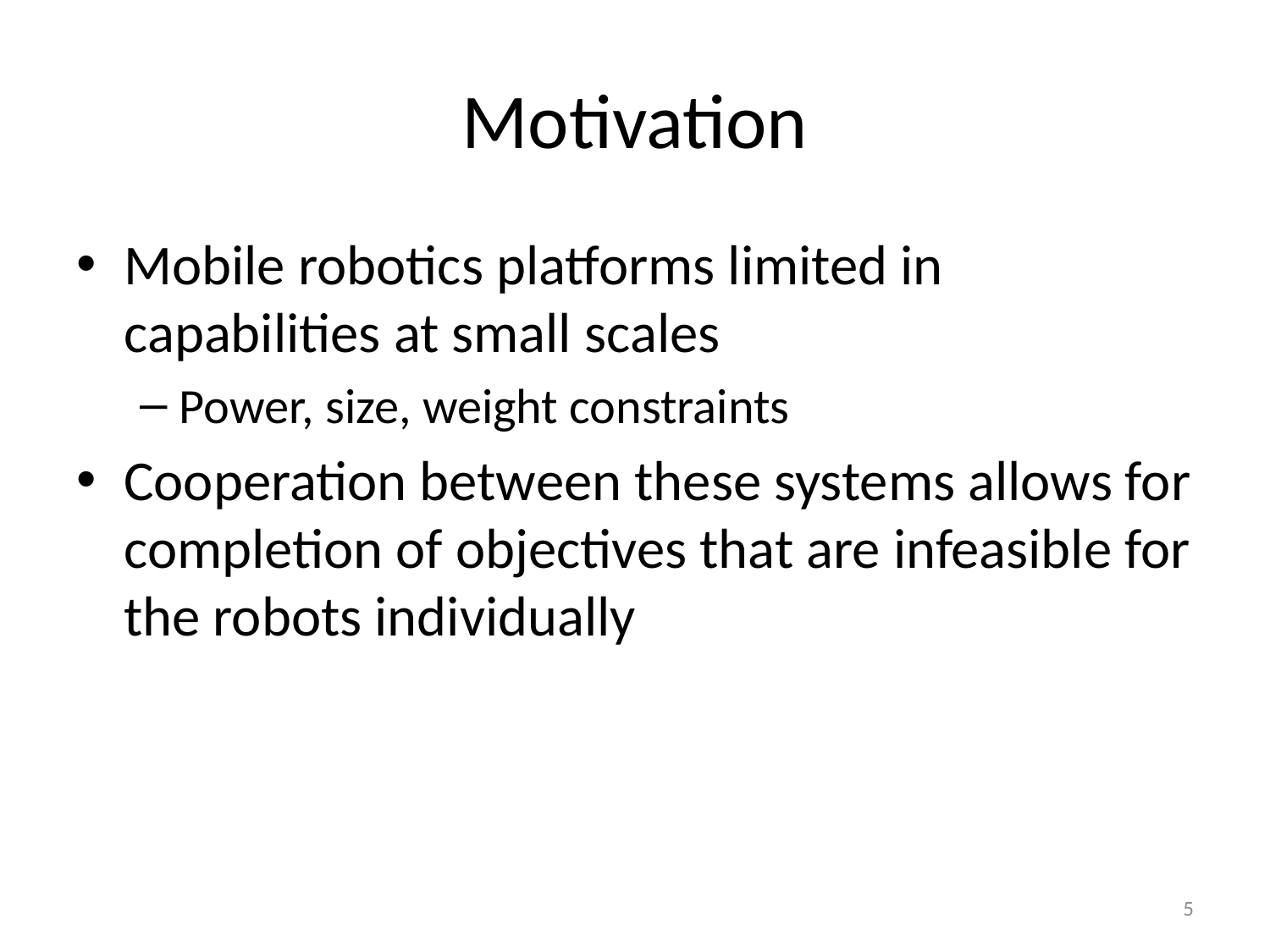

# Motivation
Mobile robotics platforms limited in capabilities at small scales
Power, size, weight constraints
Cooperation between these systems allows for completion of objectives that are infeasible for the robots individually

5